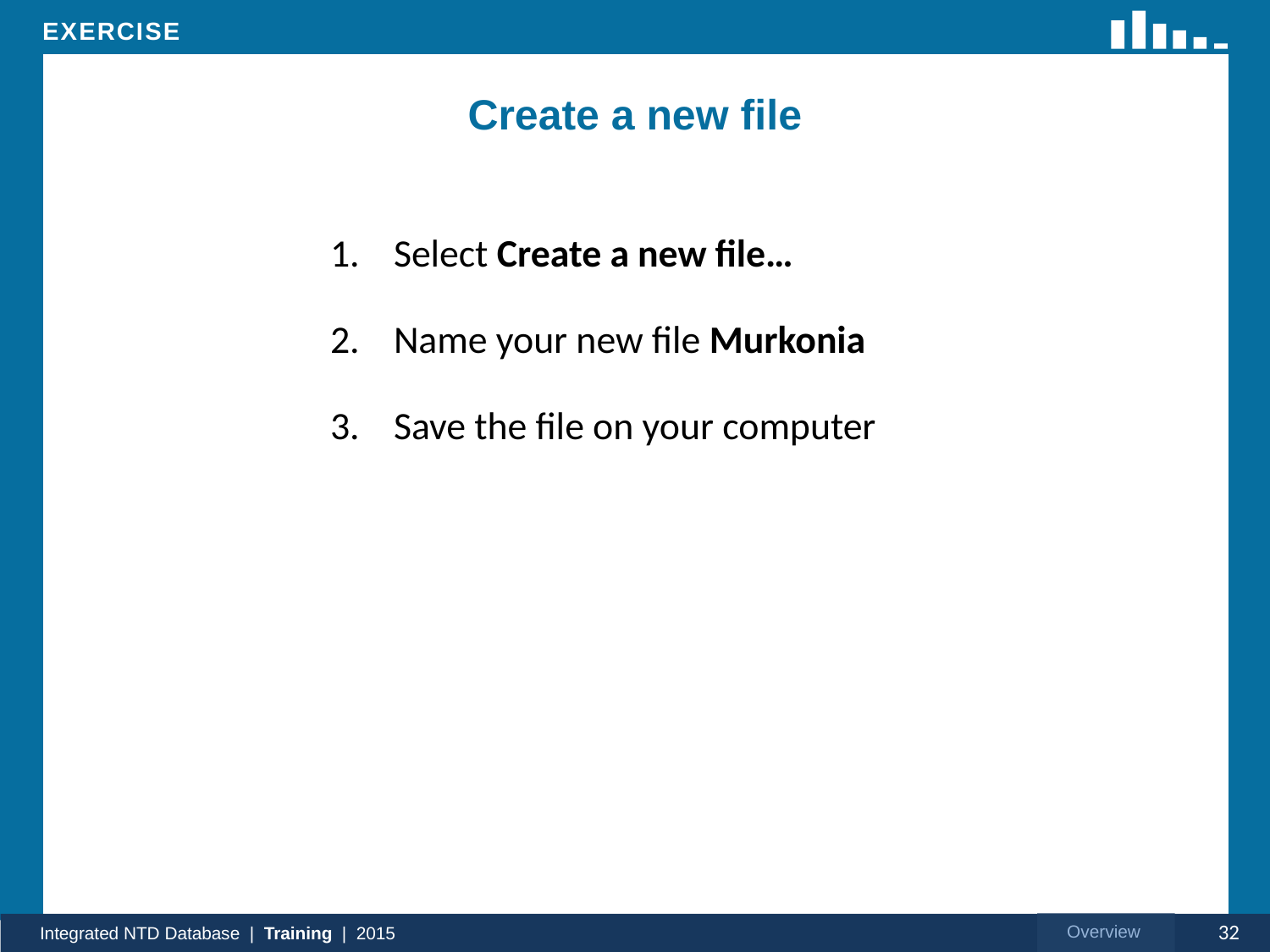

# Create a new file
Select Create a new file…
Name your new file Murkonia
Save the file on your computer